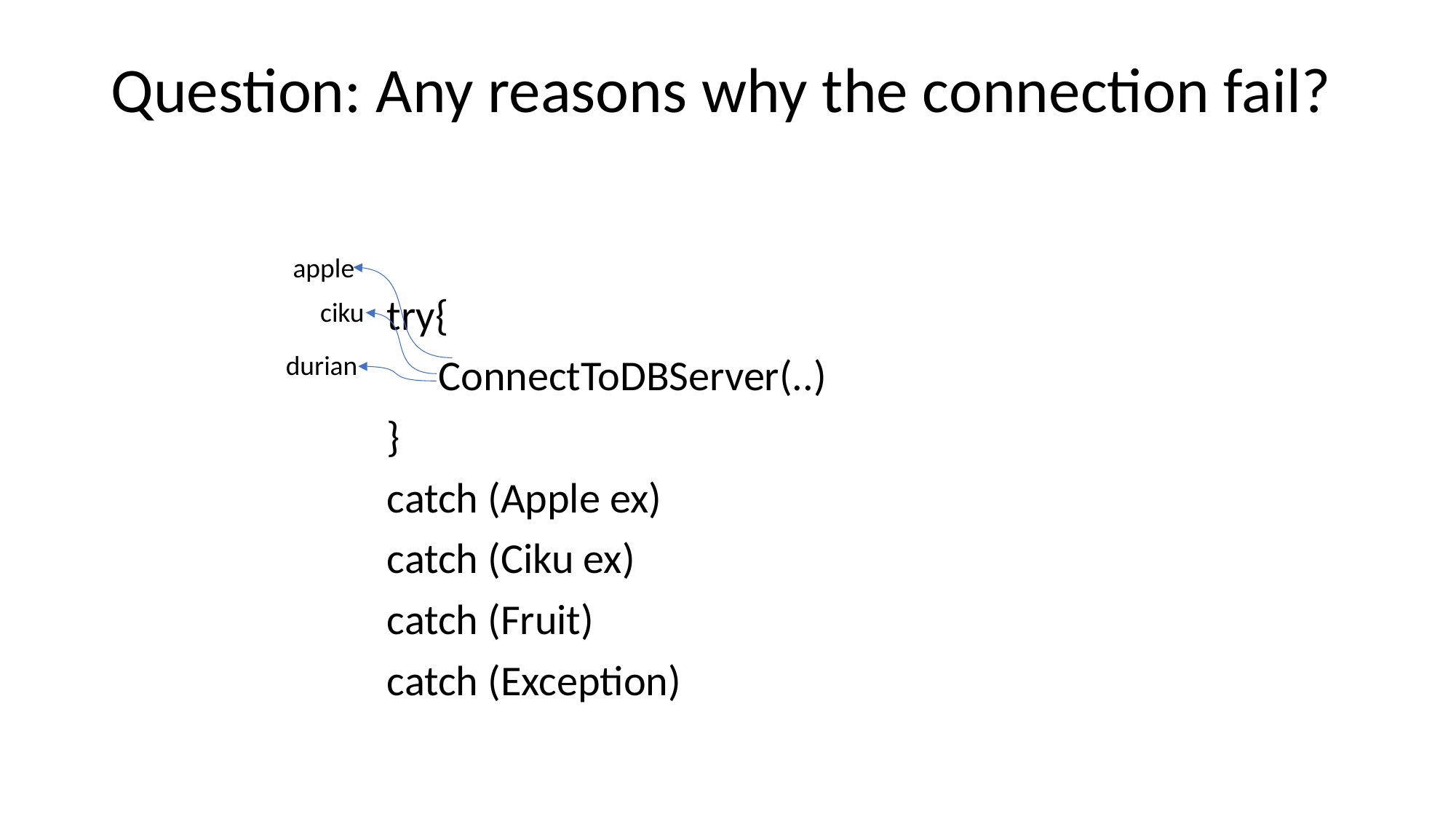

# Question: Any reasons why the connection fail?

		      try{
                		ConnectToDBServer(..)
		      }
		      catch (Apple ex)
		      catch (Ciku ex)
		      catch (Fruit)
		      catch (Exception)

apple
ciku
durian